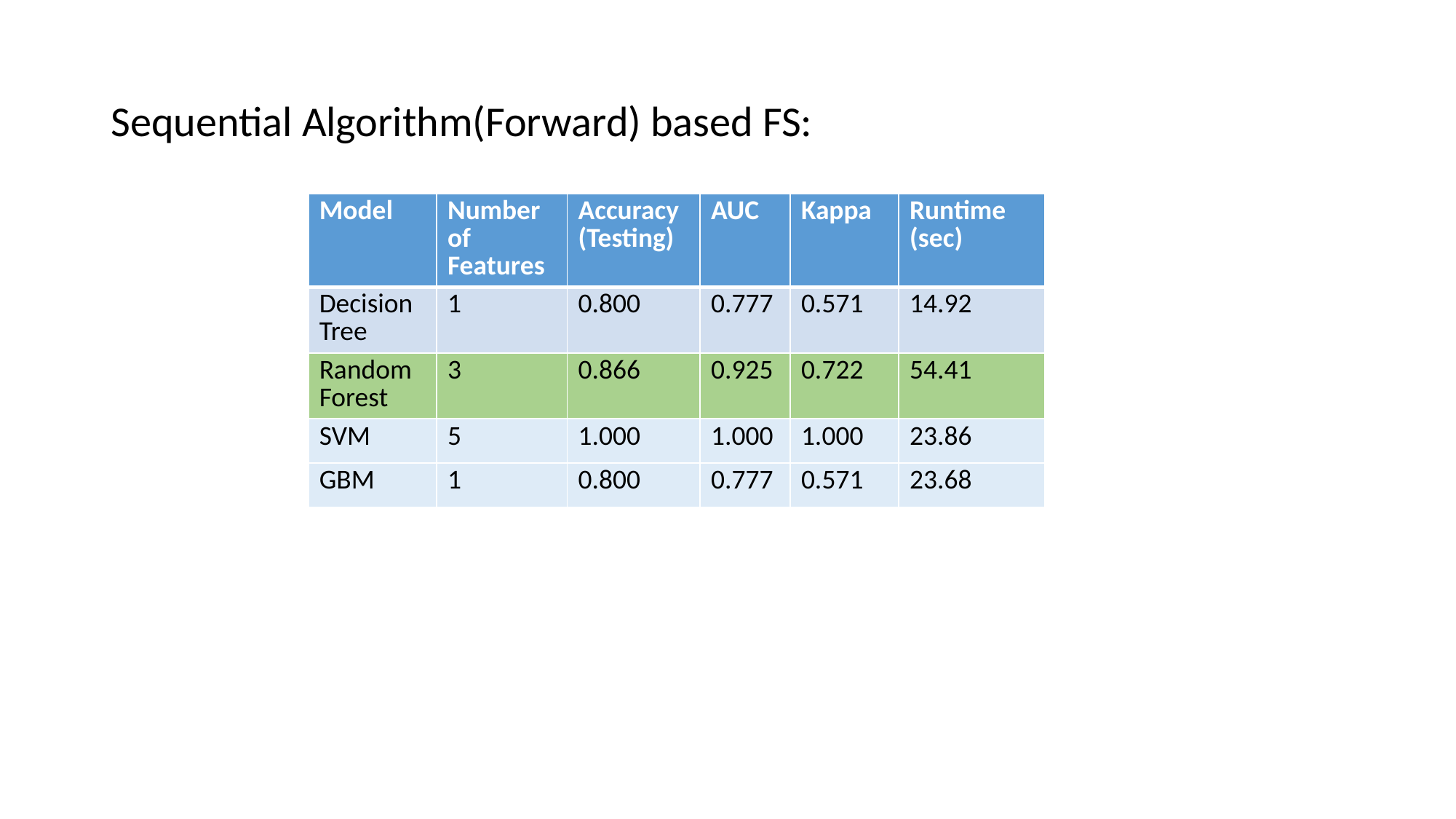

# Sequential Algorithm(Forward) based FS:
| Model | Number of Features | Accuracy (Testing) | AUC | Kappa | Runtime (sec) |
| --- | --- | --- | --- | --- | --- |
| Decision Tree | 1 | 0.800 | 0.777 | 0.571 | 14.92 |
| Random Forest | 3 | 0.866 | 0.925 | 0.722 | 54.41 |
| SVM | 5 | 1.000 | 1.000 | 1.000 | 23.86 |
| GBM | 1 | 0.800 | 0.777 | 0.571 | 23.68 |